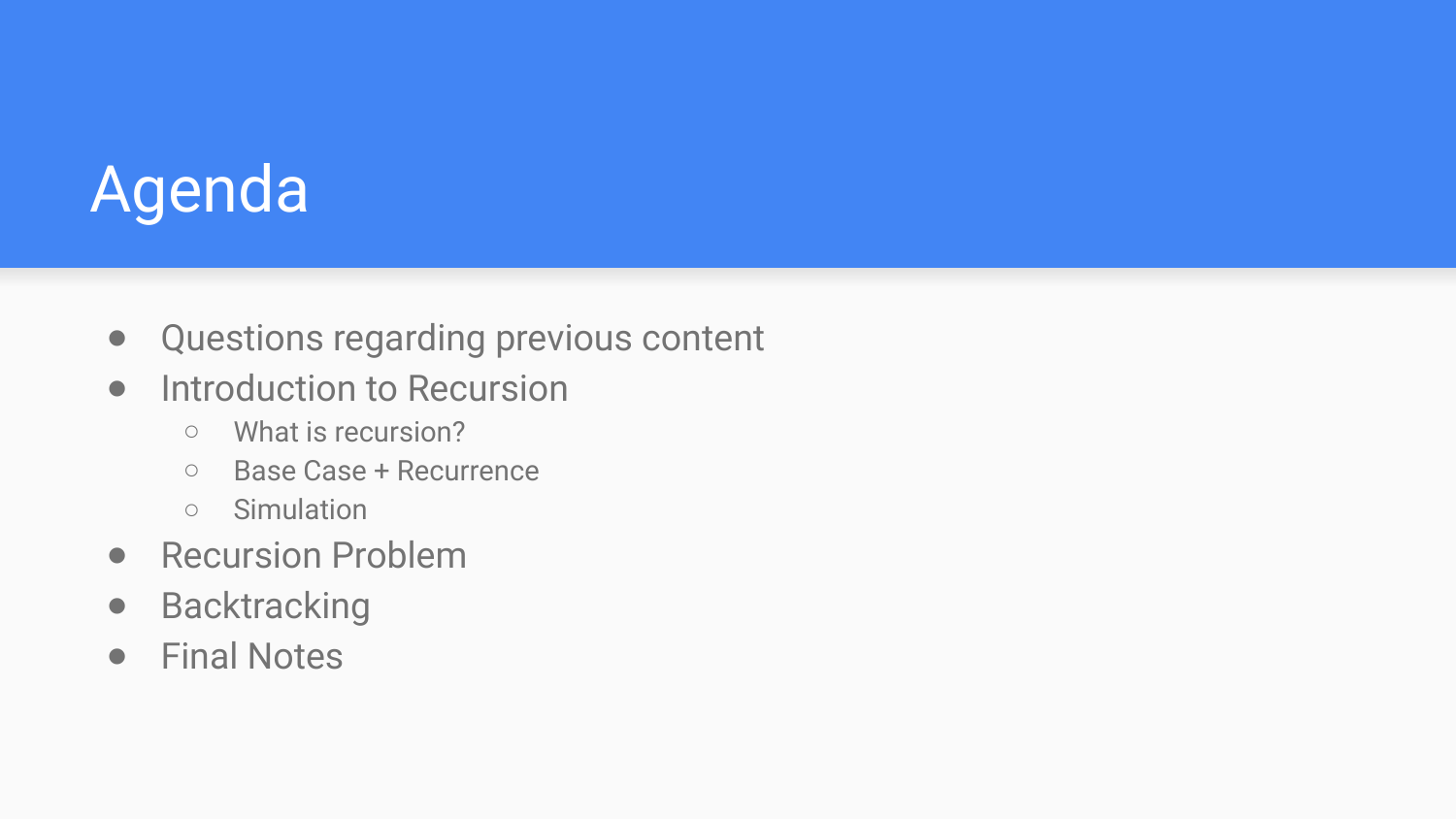

# Agenda
Questions regarding previous content
Introduction to Recursion
What is recursion?
Base Case + Recurrence
Simulation
Recursion Problem
Backtracking
Final Notes